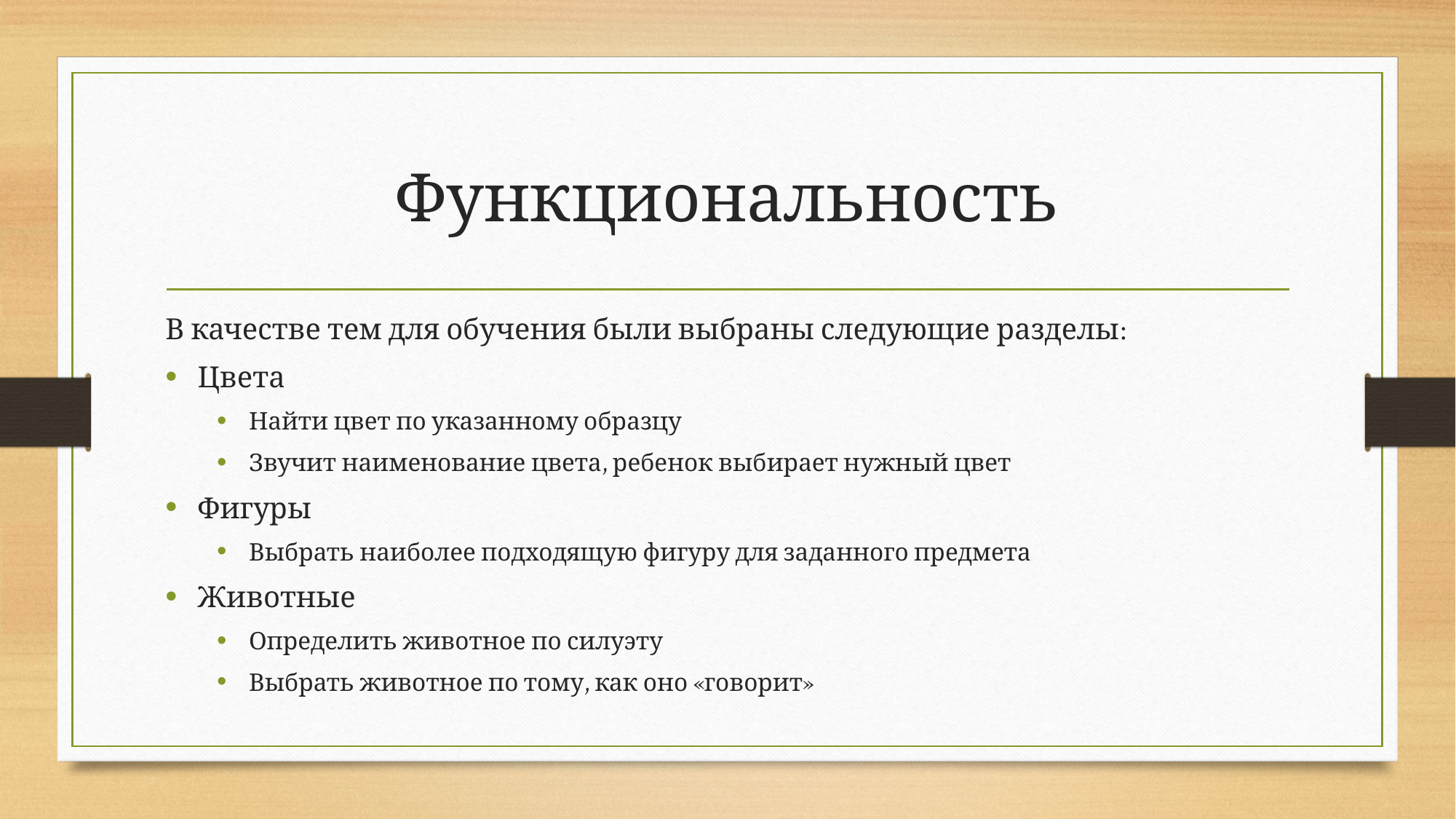

# Функциональность
В качестве тем для обучения были выбраны следующие разделы:
Цвета
Найти цвет по указанному образцу
Звучит наименование цвета, ребенок выбирает нужный цвет
Фигуры
Выбрать наиболее подходящую фигуру для заданного предмета
Животные
Определить животное по силуэту
Выбрать животное по тому, как оно «говорит»